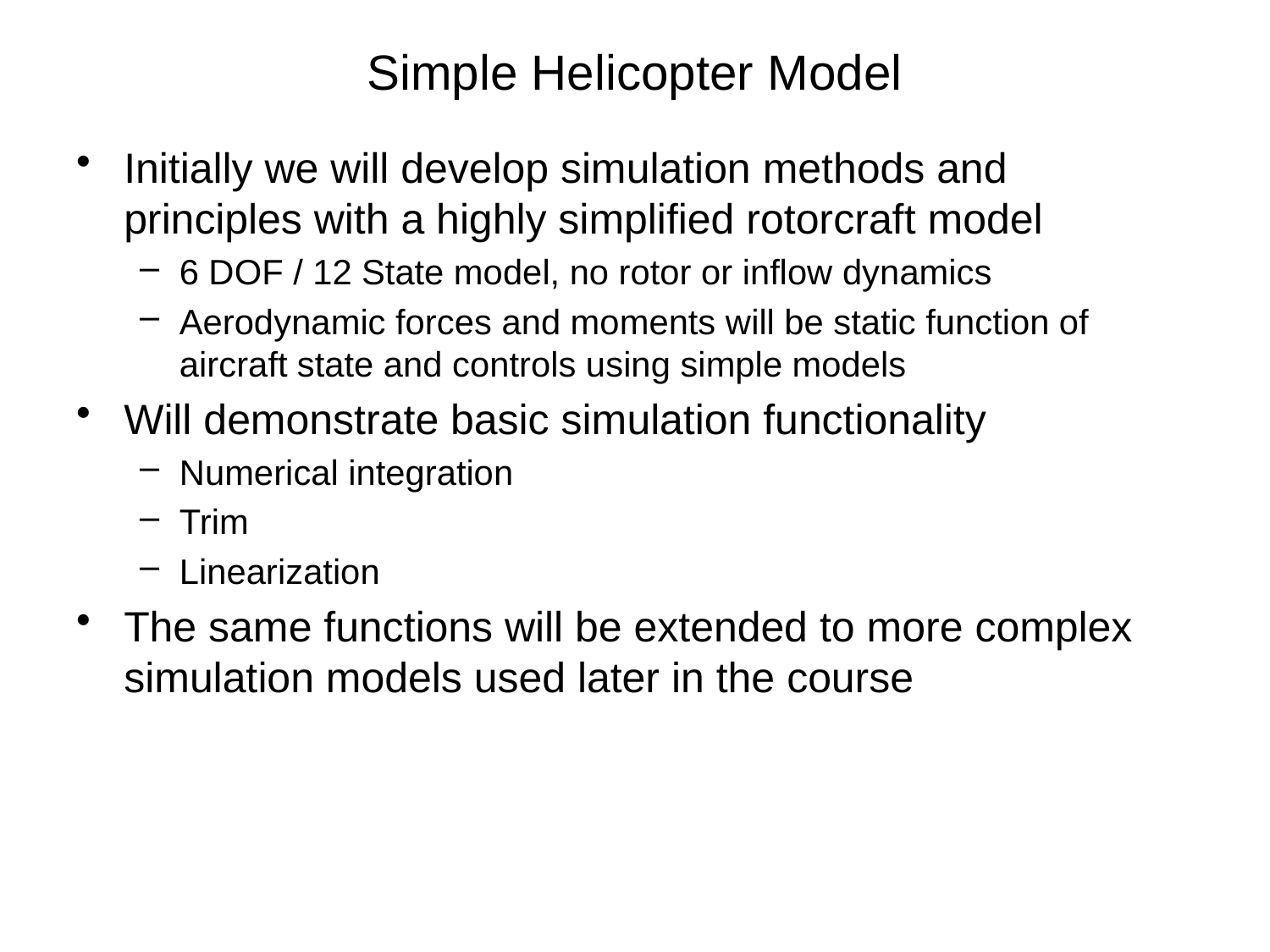

# Simple Helicopter Model
Initially we will develop simulation methods and principles with a highly simplified rotorcraft model
6 DOF / 12 State model, no rotor or inflow dynamics
Aerodynamic forces and moments will be static function of aircraft state and controls using simple models
Will demonstrate basic simulation functionality
Numerical integration
Trim
Linearization
The same functions will be extended to more complex simulation models used later in the course